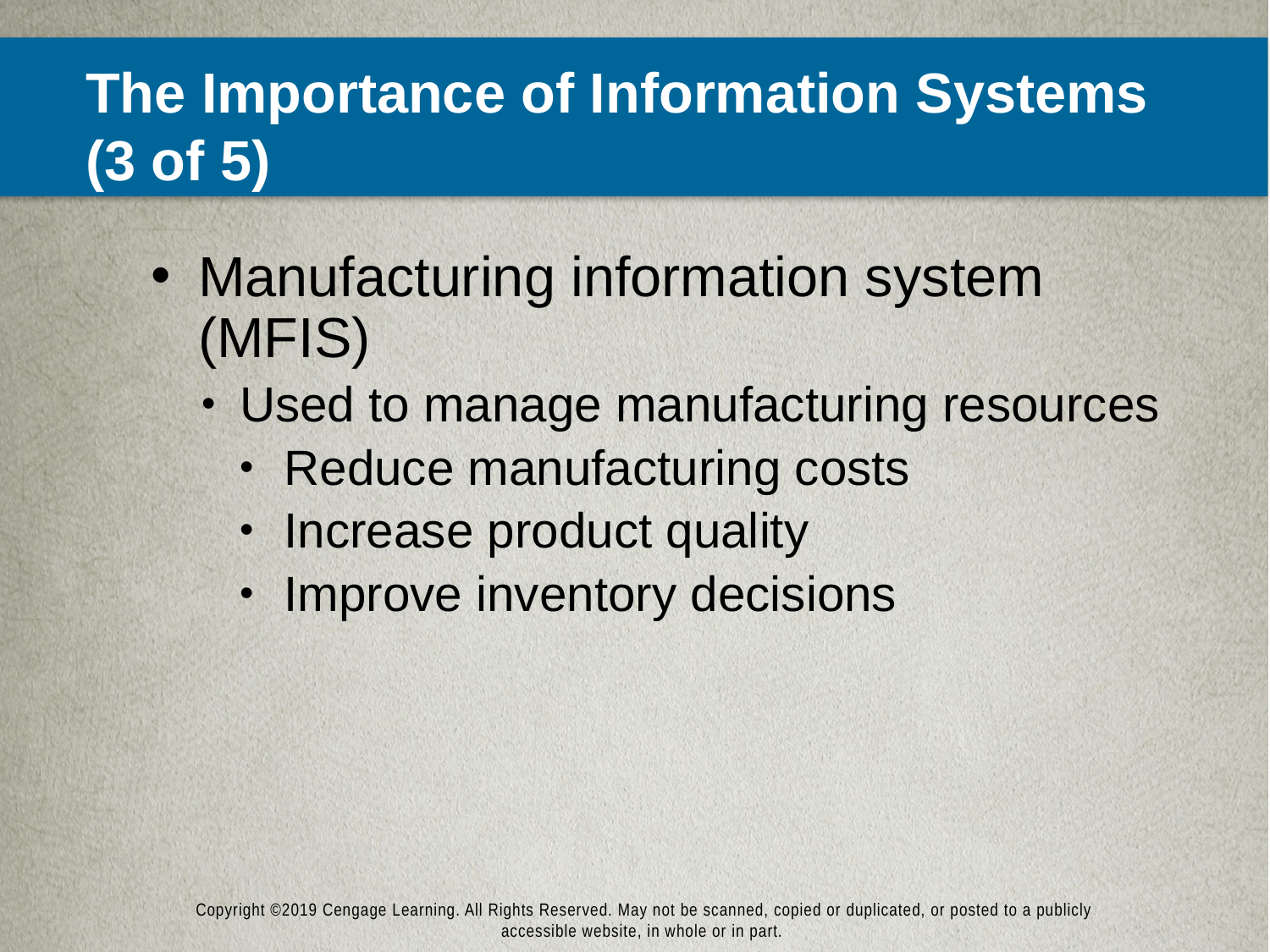

# The Importance of Information Systems (3 of 5)
Manufacturing information system (MFIS)
Used to manage manufacturing resources
Reduce manufacturing costs
Increase product quality
Improve inventory decisions